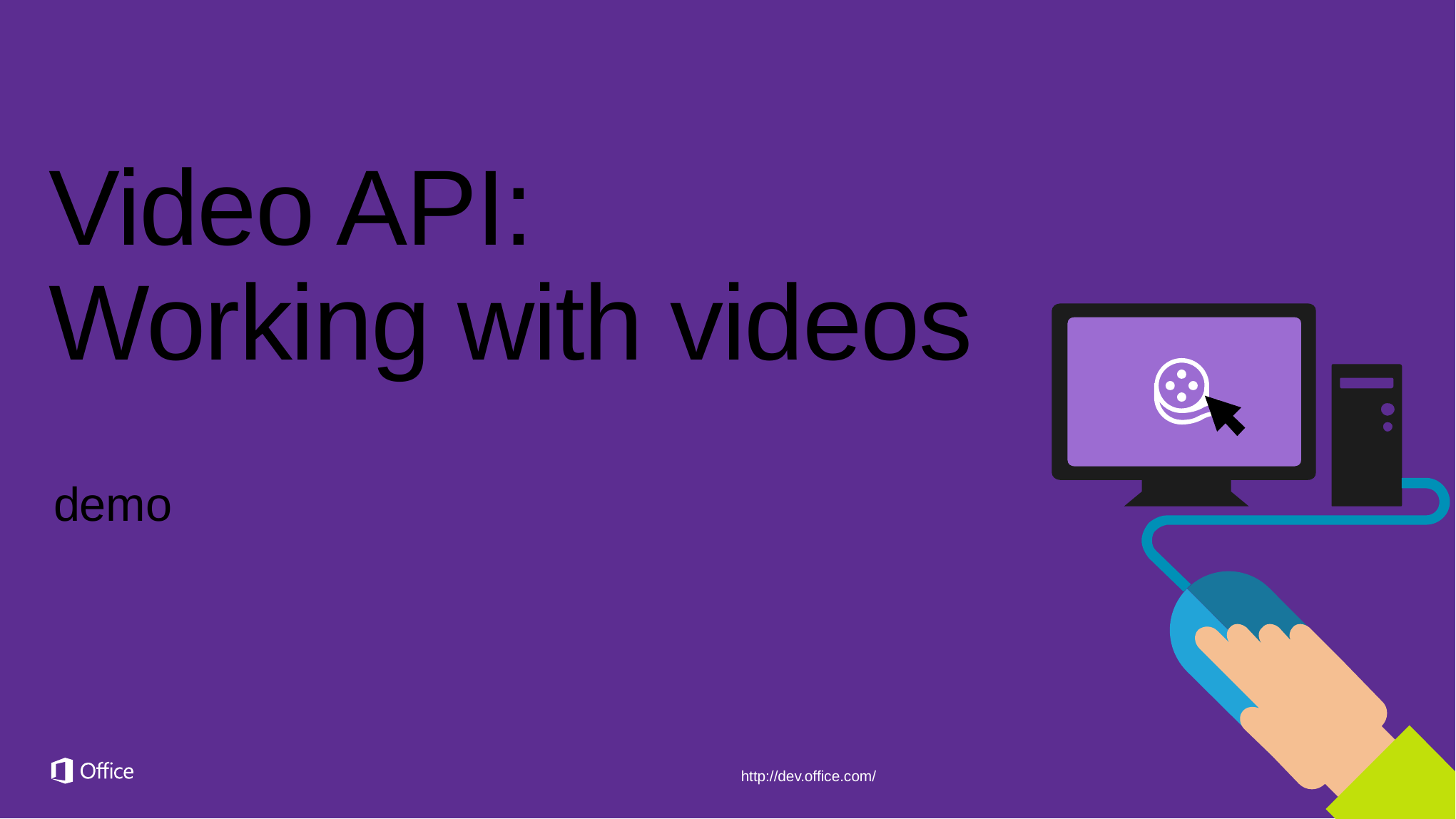

# Video API: Working with videos

demo